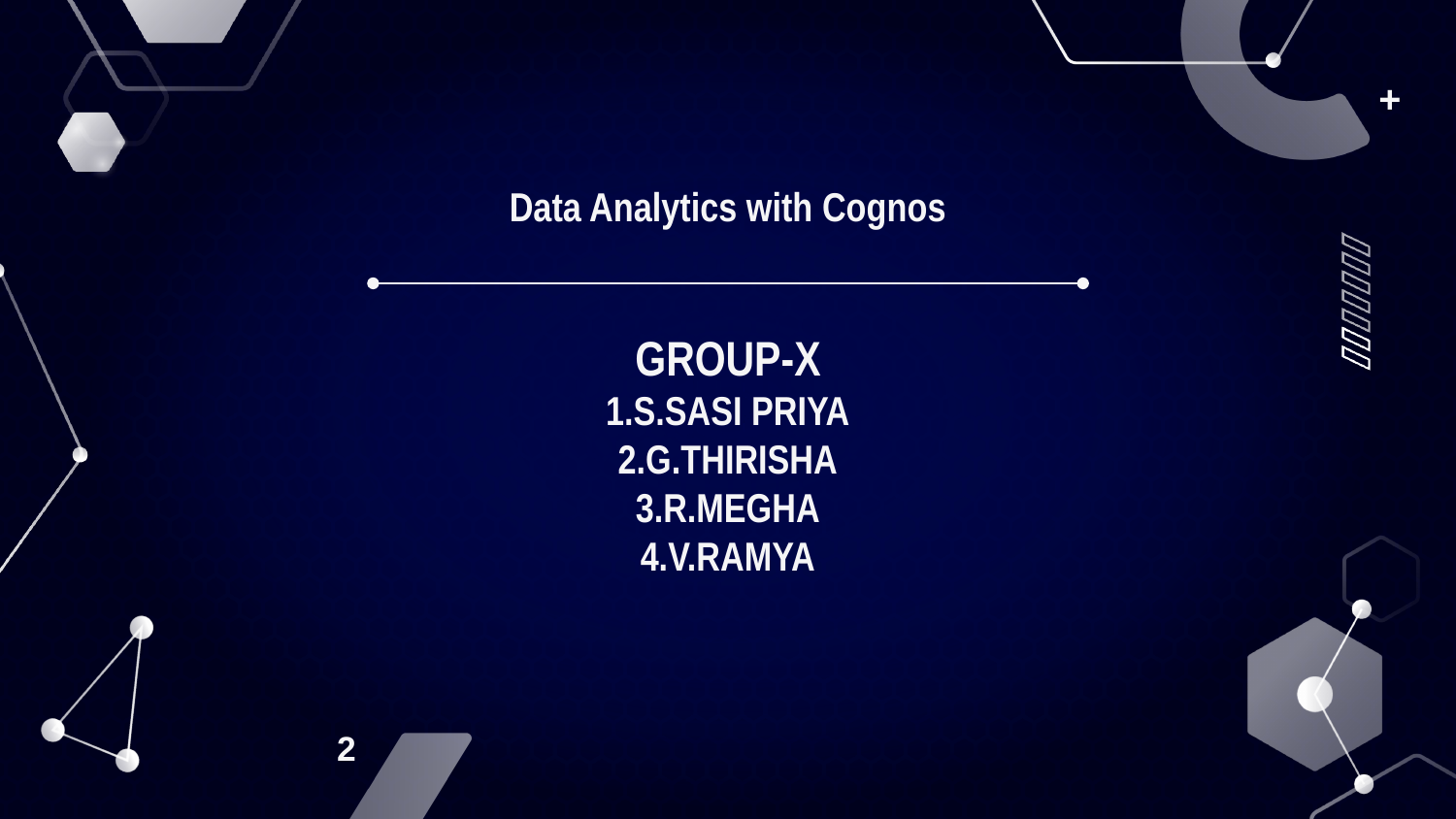

# Data Analytics with Cognos GROUP-X 1.S.SASI PRIYA 2.G.THIRISHA 3.R.MEGHA
4.V.RAMYA